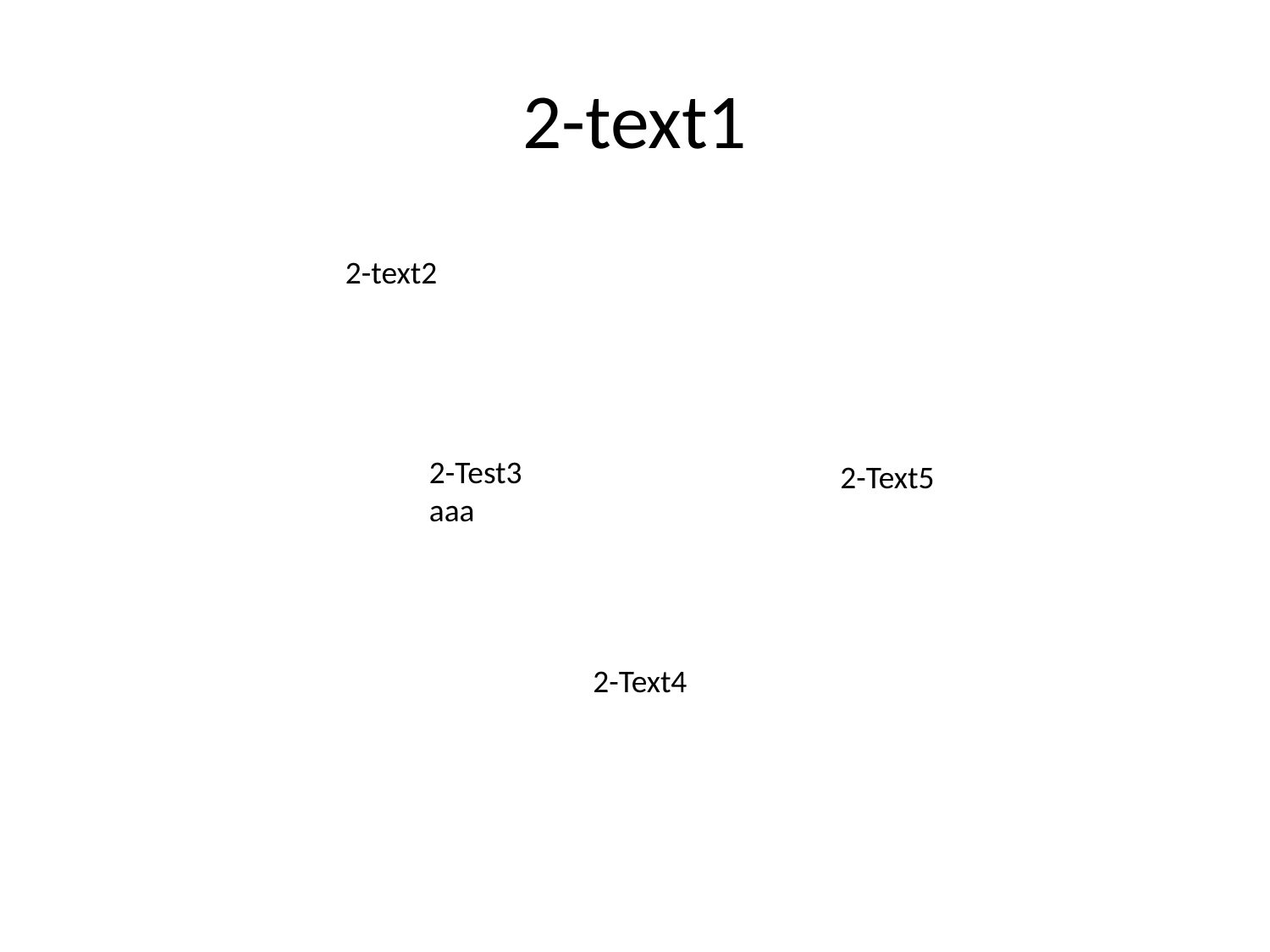

# 2-text1
2-text2
2-Test3
aaa
2-Text5
2-Text4